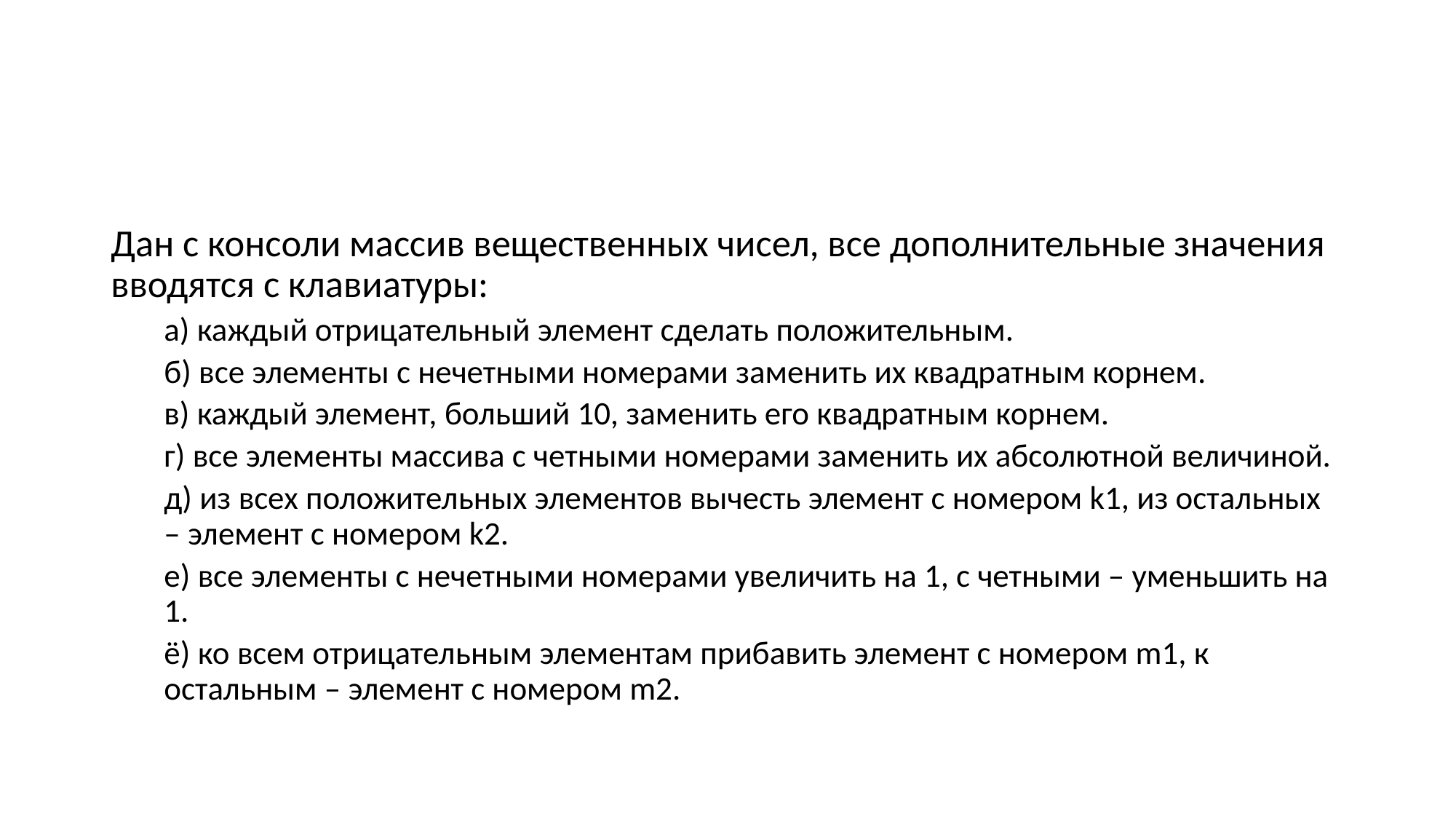

#
Дан с консоли массив вещественных чисел, все дополнительные значения вводятся с клавиатуры:
а) каждый отрицательный элемент сделать положительным.
б) все элементы с нечетными номерами заменить их квадратным корнем.
в) каждый элемент, больший 10, заменить его квадратным корнем.
г) все элементы массива с четными номерами заменить их абсолютной величиной.
д) из всех положительных элементов вычесть элемент с номером k1, из остальных – элемент с номером k2.
е) все элементы с нечетными номерами увеличить на 1, с четными – уменьшить на 1.
ё) ко всем отрицательным элементам прибавить элемент с номером m1, к остальным – элемент с номером m2.